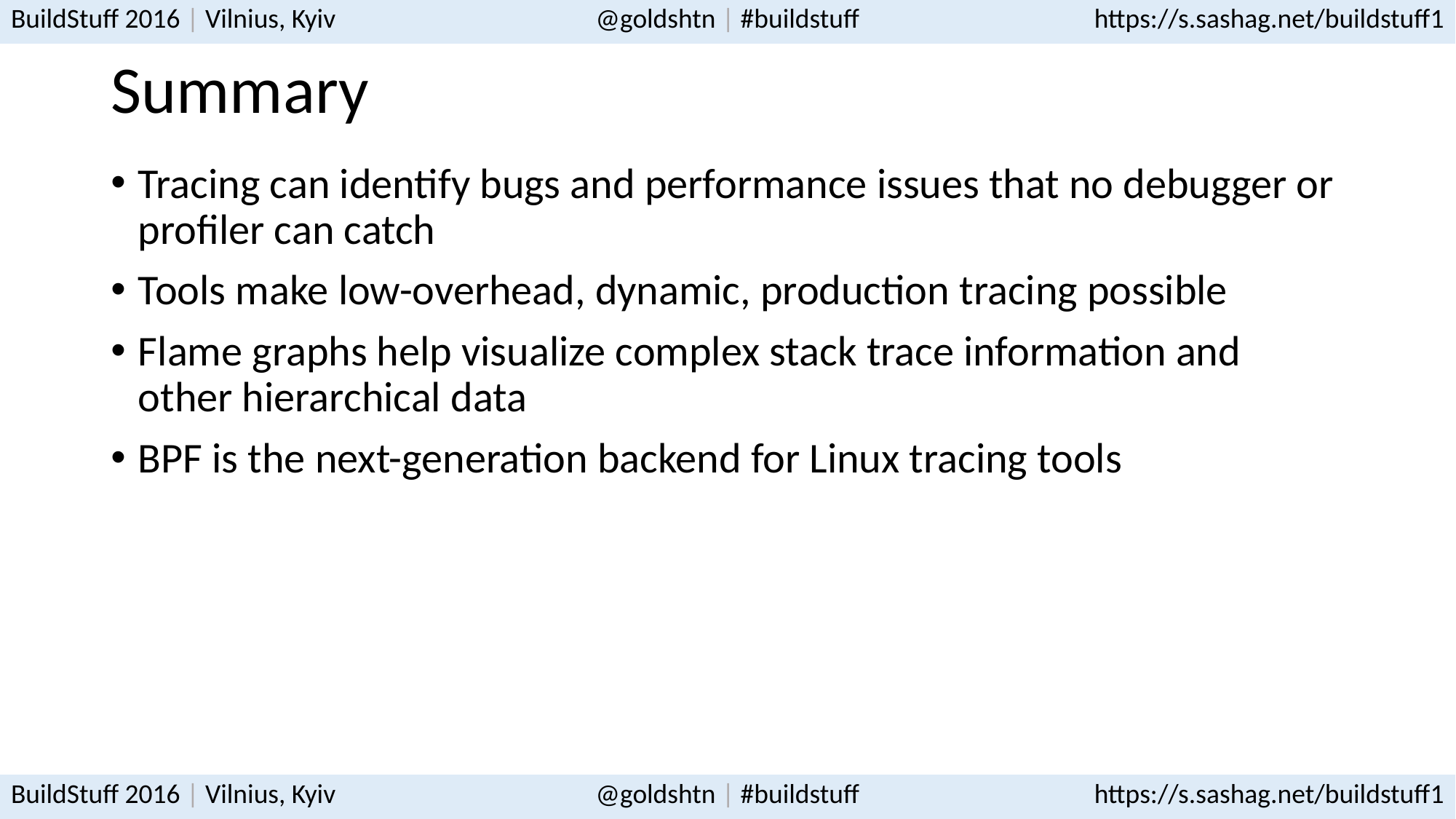

# Summary
Tracing can identify bugs and performance issues that no debugger or profiler can catch
Tools make low-overhead, dynamic, production tracing possible
Flame graphs help visualize complex stack trace information and other hierarchical data
BPF is the next-generation backend for Linux tracing tools